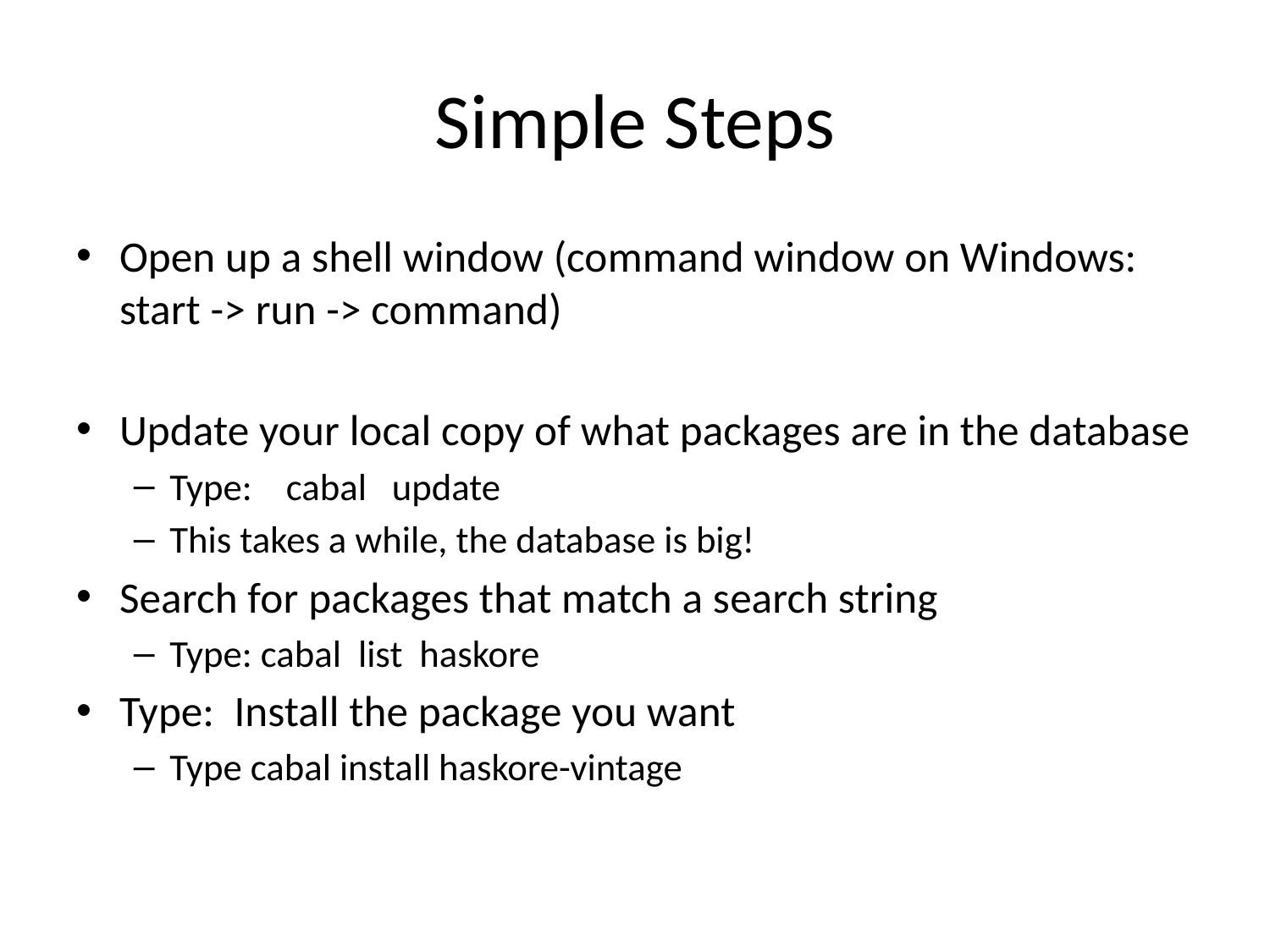

# Simple Steps
Open up a shell window (command window on Windows: start -> run -> command)

Update your local copy of what packages are in the database
Type:    cabal   update
This takes a while, the database is big!
Search for packages that match a search string
Type: cabal  list  haskore
Type:  Install the package you want
Type cabal install haskore-vintage